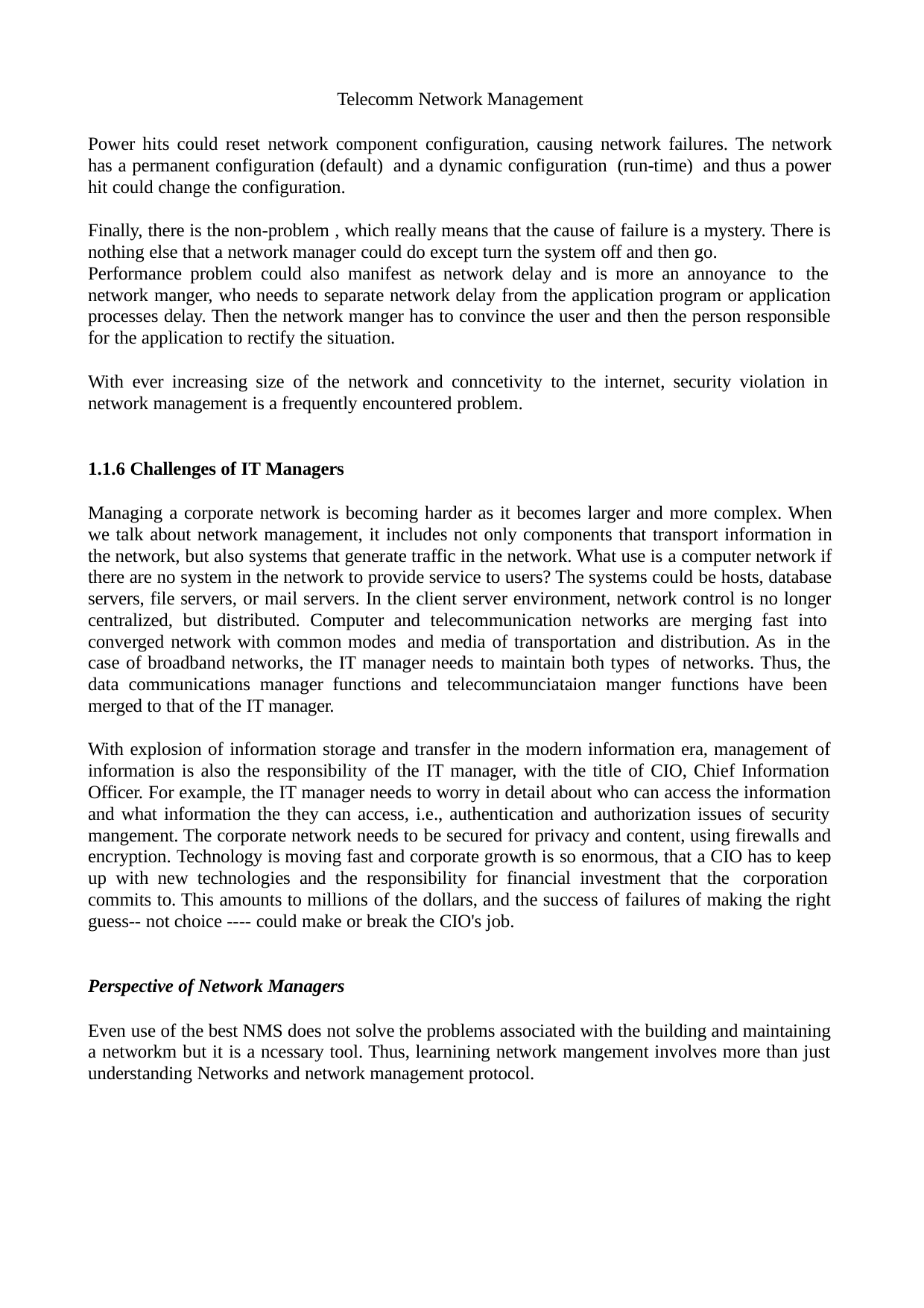

Telecomm Network Management

Power hits could reset network component configuration, causing network failures. The network  has a permanent configuration (default) and a dynamic configuration (run-time) and thus a power  hit could change the configuration.

Finally, there is the non-problem , which really means that the cause of failure is a mystery. There is  nothing else that a network manager could do except turn the system off and then go.
Performance problem could also manifest as network delay and is more an annoyance to the  network manger, who needs to separate network delay from the application program or application  processes delay. Then the network manger has to convince the user and then the person responsible  for the application to rectify the situation.

With ever increasing size of the network and conncetivity to the internet, security violation in  network management is a frequently encountered problem.

1.1.6 Challenges of IT Managers

Managing a corporate network is becoming harder as it becomes larger and more complex. When  we talk about network management, it includes not only components that transport information in  the network, but also systems that generate traffic in the network. What use is a computer network if  there are no system in the network to provide service to users? The systems could be hosts, database  servers, file servers, or mail servers. In the client server environment, network control is no longer  centralized, but distributed. Computer and telecommunication networks are merging fast into  converged network with common modes and media of transportation and distribution. As in the  case of broadband networks, the IT manager needs to maintain both types of networks. Thus, the  data communications manager functions and telecommunciataion manger functions have been  merged to that of the IT manager.

With explosion of information storage and transfer in the modern information era, management of  information is also the responsibility of the IT manager, with the title of CIO, Chief Information  Officer. For example, the IT manager needs to worry in detail about who can access the information  and what information the they can access, i.e., authentication and authorization issues of security  mangement. The corporate network needs to be secured for privacy and content, using firewalls and  encryption. Technology is moving fast and corporate growth is so enormous, that a CIO has to keep  up with new technologies and the responsibility for financial investment that the corporation  commits to. This amounts to millions of the dollars, and the success of failures of making the right  guess-- not choice ---- could make or break the CIO's job.

Perspective of Network Managers

Even use of the best NMS does not solve the problems associated with the building and maintaining  a networkm but it is a ncessary tool. Thus, learnining network mangement involves more than just  understanding Networks and network management protocol.